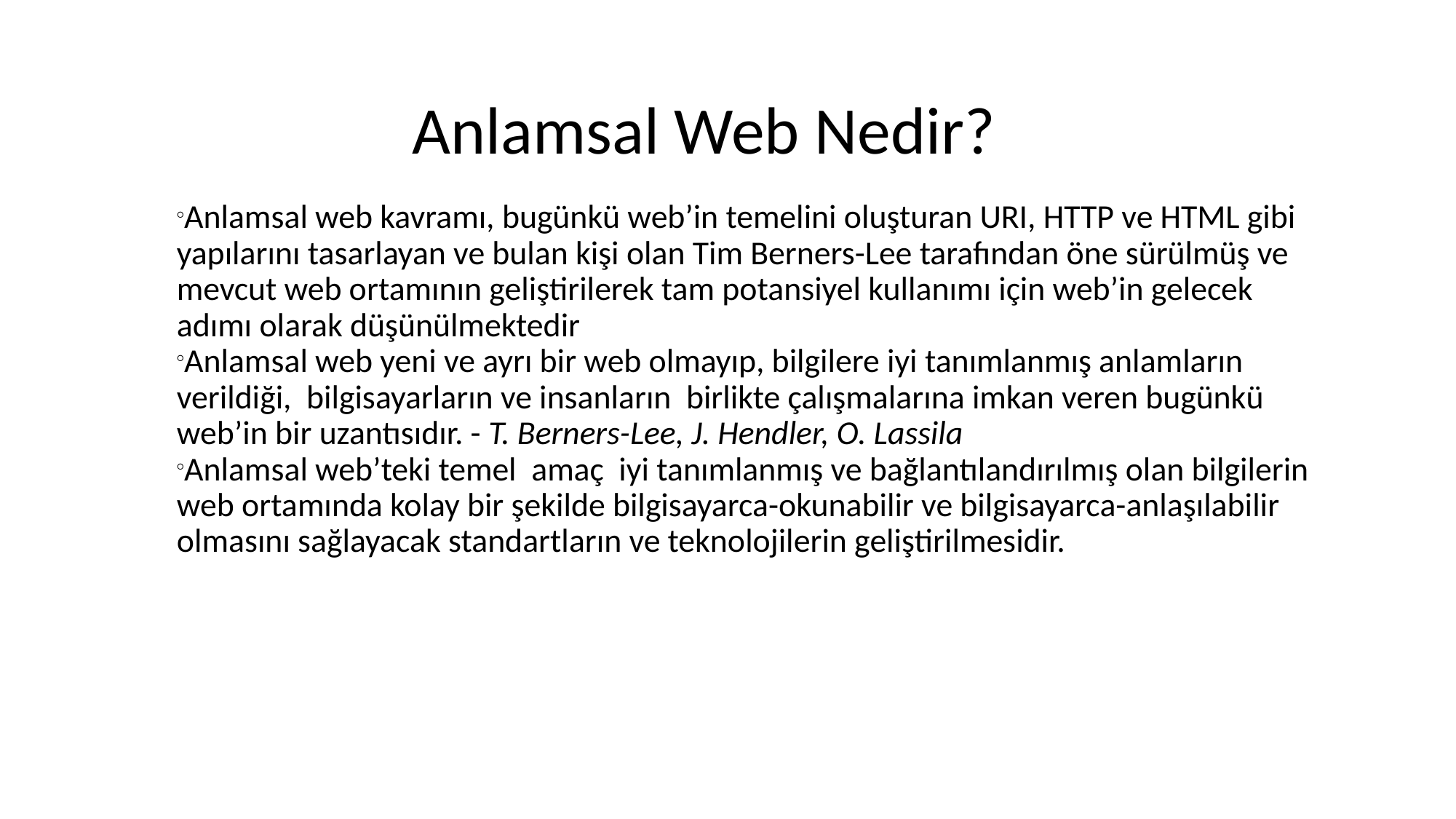

Anlamsal Web Nedir?
Anlamsal web kavramı, bugünkü web’in temelini oluşturan URI, HTTP ve HTML gibi yapılarını tasarlayan ve bulan kişi olan Tim Berners-Lee tarafından öne sürülmüş ve mevcut web ortamının geliştirilerek tam potansiyel kullanımı için web’in gelecek adımı olarak düşünülmektedir
Anlamsal web yeni ve ayrı bir web olmayıp, bilgilere iyi tanımlanmış anlamların verildiği,  bilgisayarların ve insanların  birlikte çalışmalarına imkan veren bugünkü web’in bir uzantısıdır. - T. Berners-Lee, J. Hendler, O. Lassila
Anlamsal web’teki temel  amaç  iyi tanımlanmış ve bağlantılandırılmış olan bilgilerin web ortamında kolay bir şekilde bilgisayarca-okunabilir ve bilgisayarca-anlaşılabilir olmasını sağlayacak standartların ve teknolojilerin geliştirilmesidir.